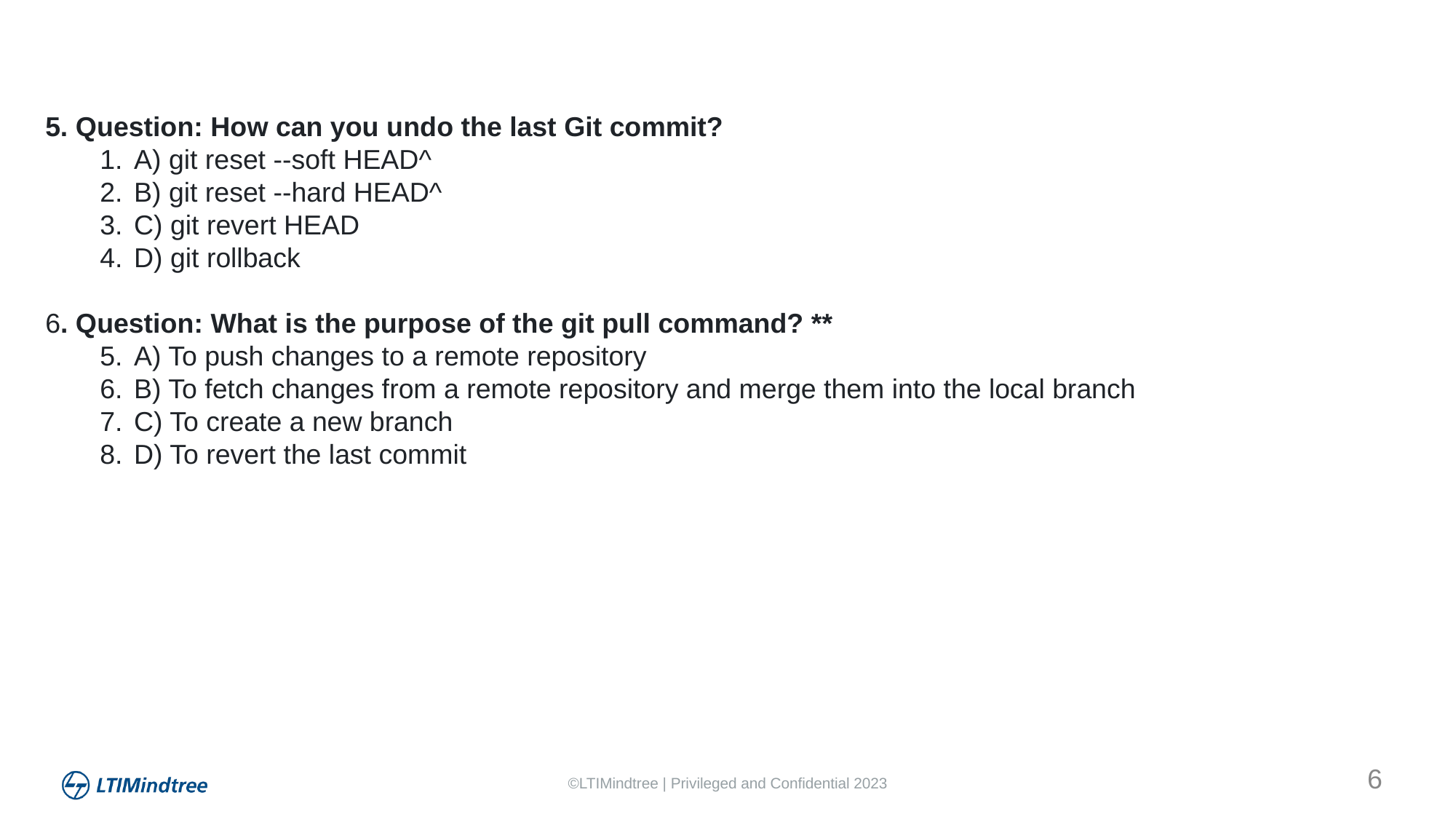

Introduction
5. Question: How can you undo the last Git commit?
A) git reset --soft HEAD^
B) git reset --hard HEAD^
C) git revert HEAD
D) git rollback

6. Question: What is the purpose of the git pull command? **
A) To push changes to a remote repository
B) To fetch changes from a remote repository and merge them into the local branch
C) To create a new branch
D) To revert the last commit

6